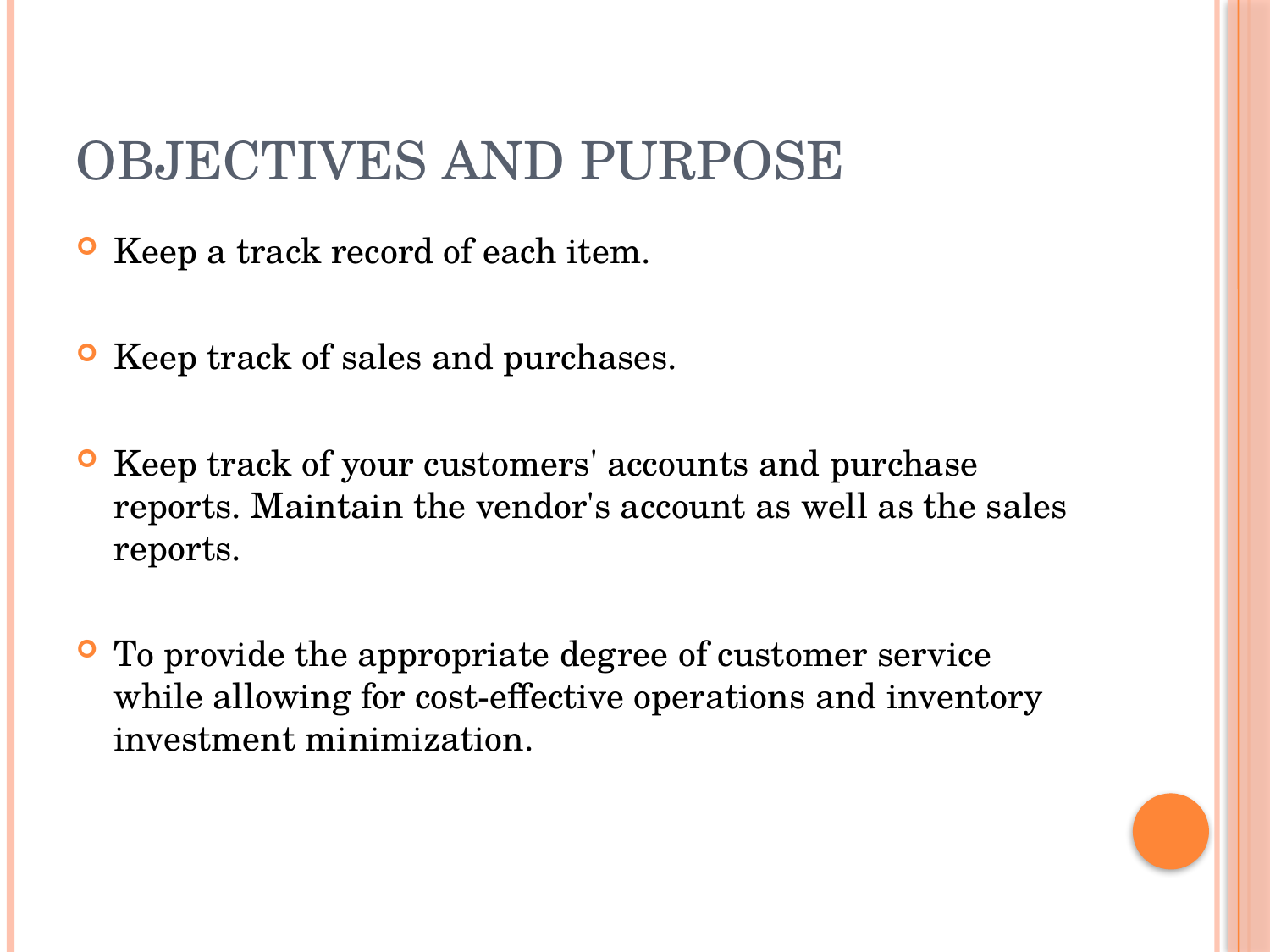

# Objectives and Purpose
Keep a track record of each item.

Keep track of sales and purchases.

Keep track of your customers' accounts and purchase reports. Maintain the vendor's account as well as the sales reports.

To provide the appropriate degree of customer service while allowing for cost-effective operations and inventory investment minimization.